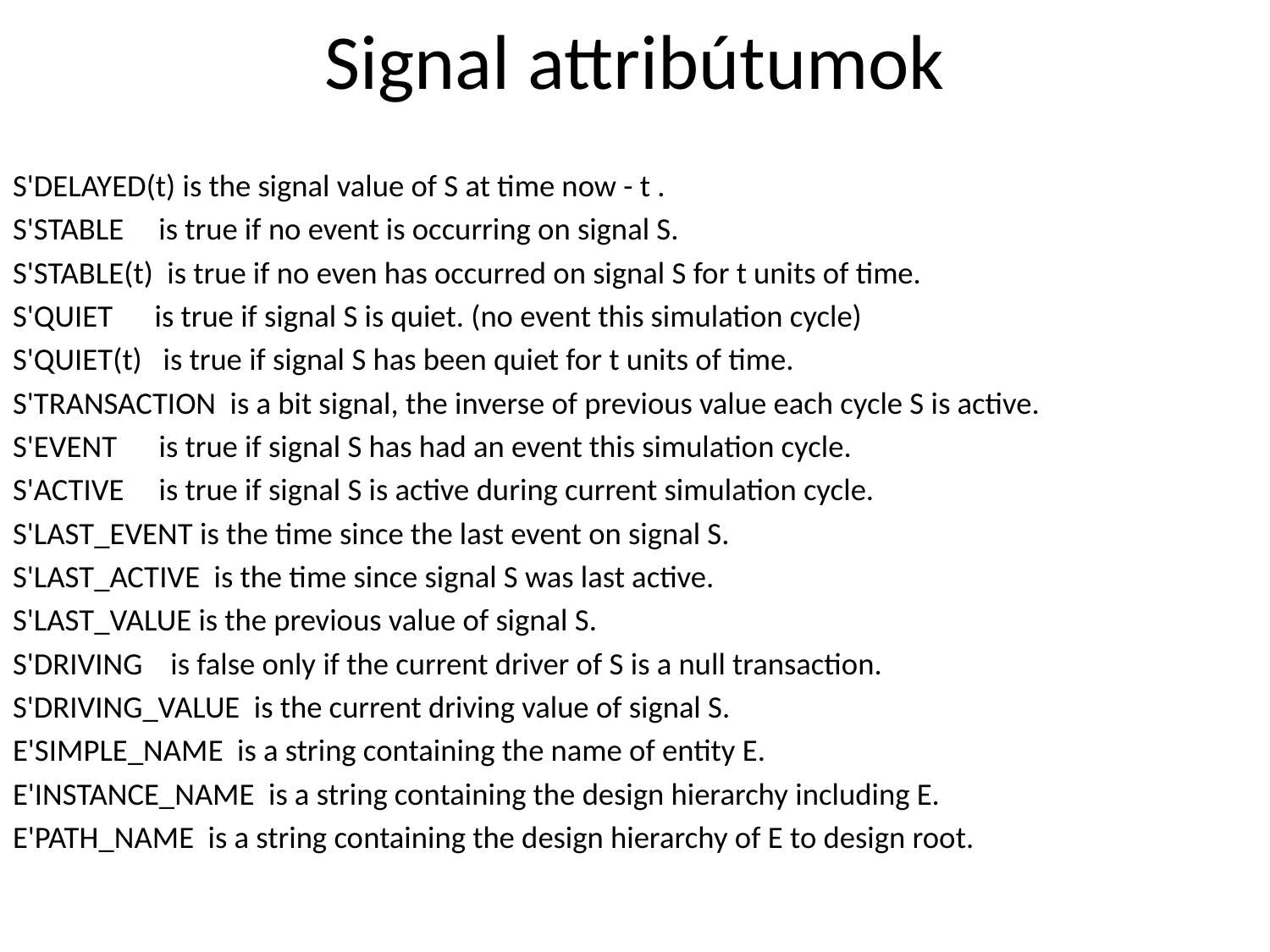

# Signal attribútumok

S'DELAYED(t) is the signal value of S at time now - t .
S'STABLE     is true if no event is occurring on signal S.
S'STABLE(t)  is true if no even has occurred on signal S for t units of time.
S'QUIET      is true if signal S is quiet. (no event this simulation cycle)
S'QUIET(t)   is true if signal S has been quiet for t units of time.
S'TRANSACTION  is a bit signal, the inverse of previous value each cycle S is active.
S'EVENT      is true if signal S has had an event this simulation cycle.
S'ACTIVE     is true if signal S is active during current simulation cycle.
S'LAST_EVENT is the time since the last event on signal S.
S'LAST_ACTIVE  is the time since signal S was last active.
S'LAST_VALUE is the previous value of signal S.
S'DRIVING    is false only if the current driver of S is a null transaction.
S'DRIVING_VALUE  is the current driving value of signal S.
E'SIMPLE_NAME  is a string containing the name of entity E.
E'INSTANCE_NAME  is a string containing the design hierarchy including E.
E'PATH_NAME  is a string containing the design hierarchy of E to design root.